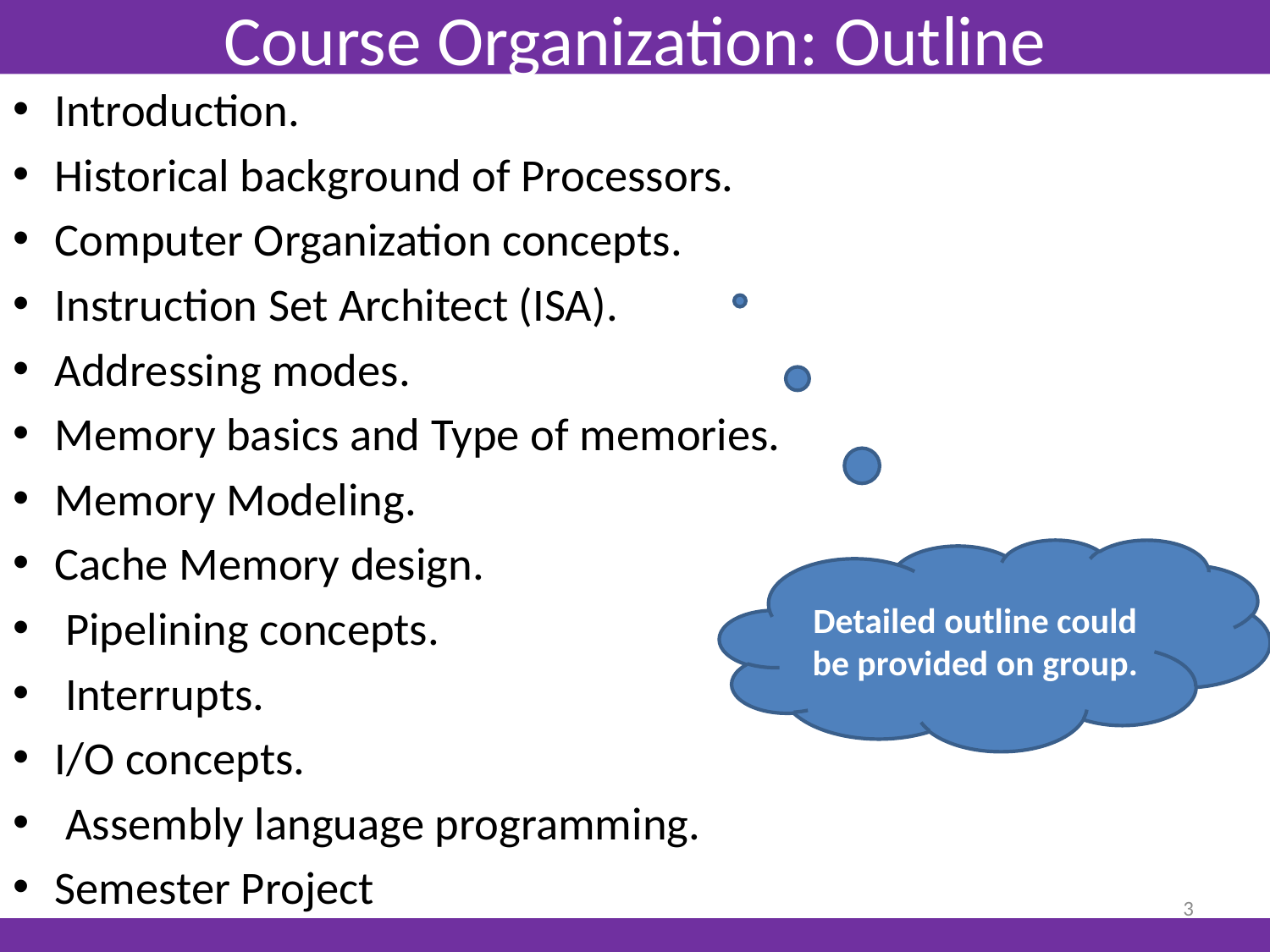

# Course Organization: Outline
Introduction.
Historical background of Processors.
Computer Organization concepts.
Instruction Set Architect (ISA).
Addressing modes.
Memory basics and Type of memories.
Memory Modeling.
Cache Memory design.
 Pipelining concepts.
 Interrupts.
I/O concepts.
 Assembly language programming.
Semester Project

Detailed outline could be provided on group.
3